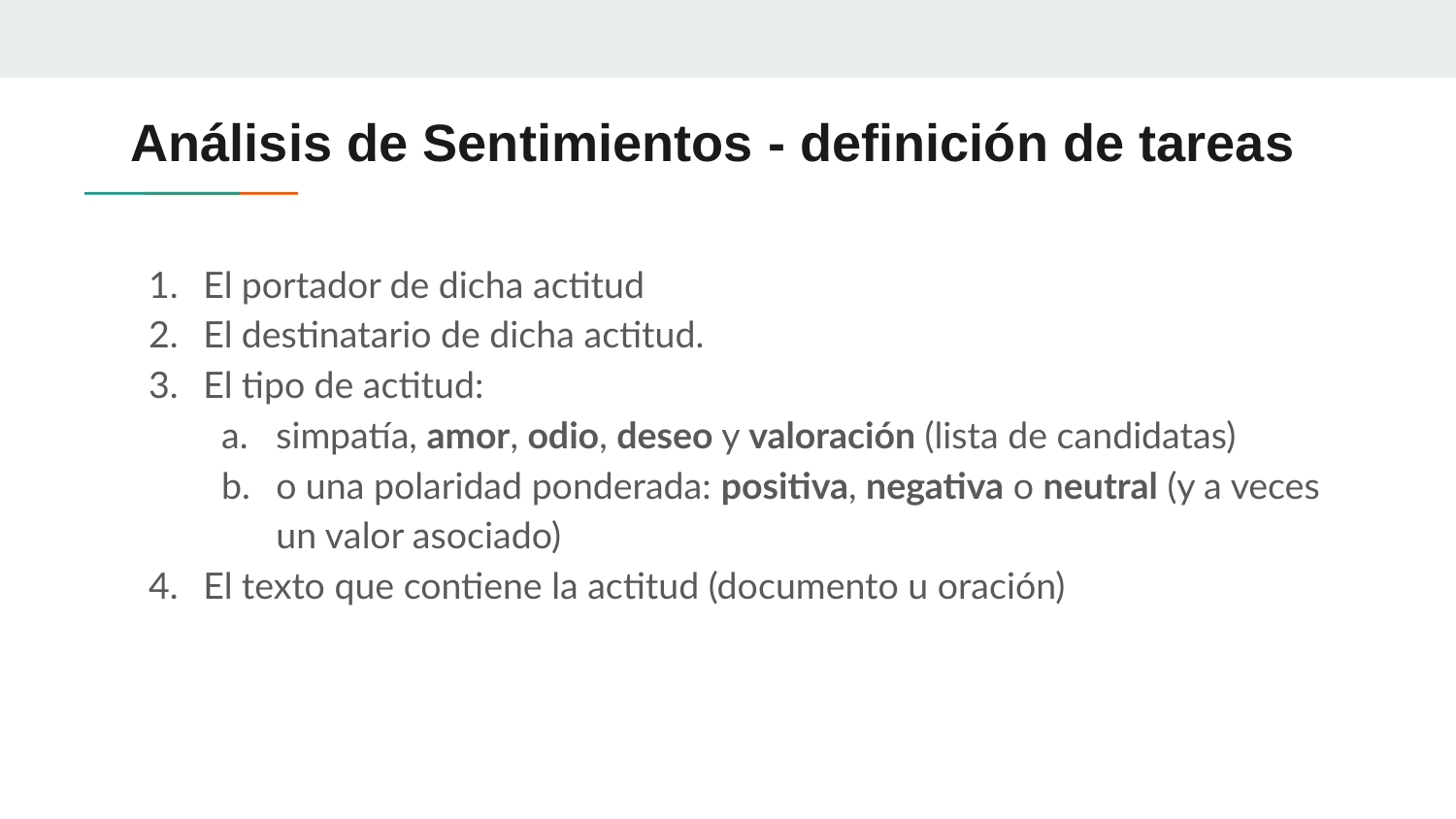

# Análisis de Sentimientos - definición de tareas

El portador de dicha actitud
El destinatario de dicha actitud.
El tipo de actitud:
simpatía, amor, odio, deseo y valoración (lista de candidatas)
o una polaridad ponderada: positiva, negativa o neutral (y a veces un valor asociado)
El texto que contiene la actitud (documento u oración)